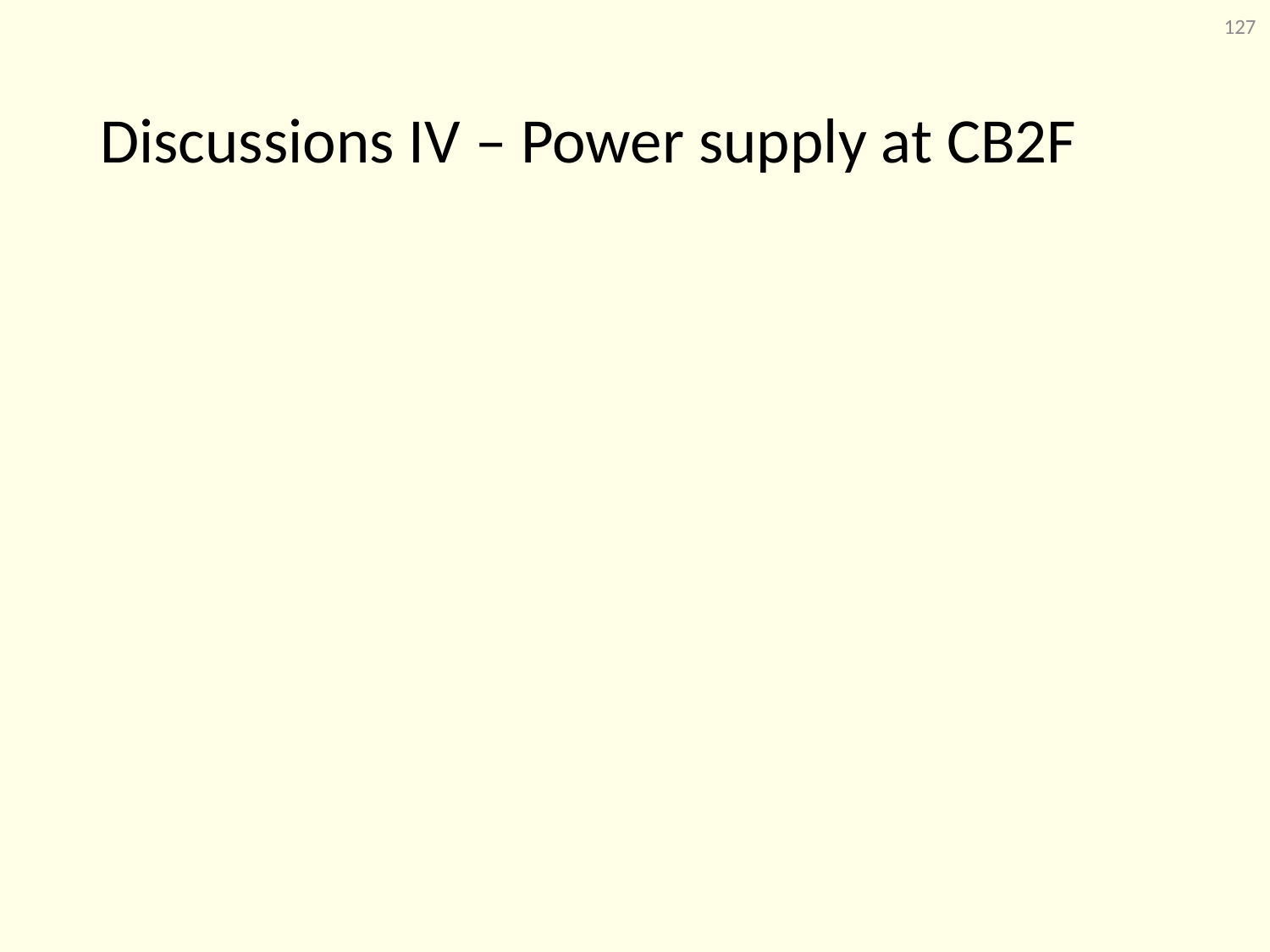

127
# Discussions IV – Power supply at CB2F